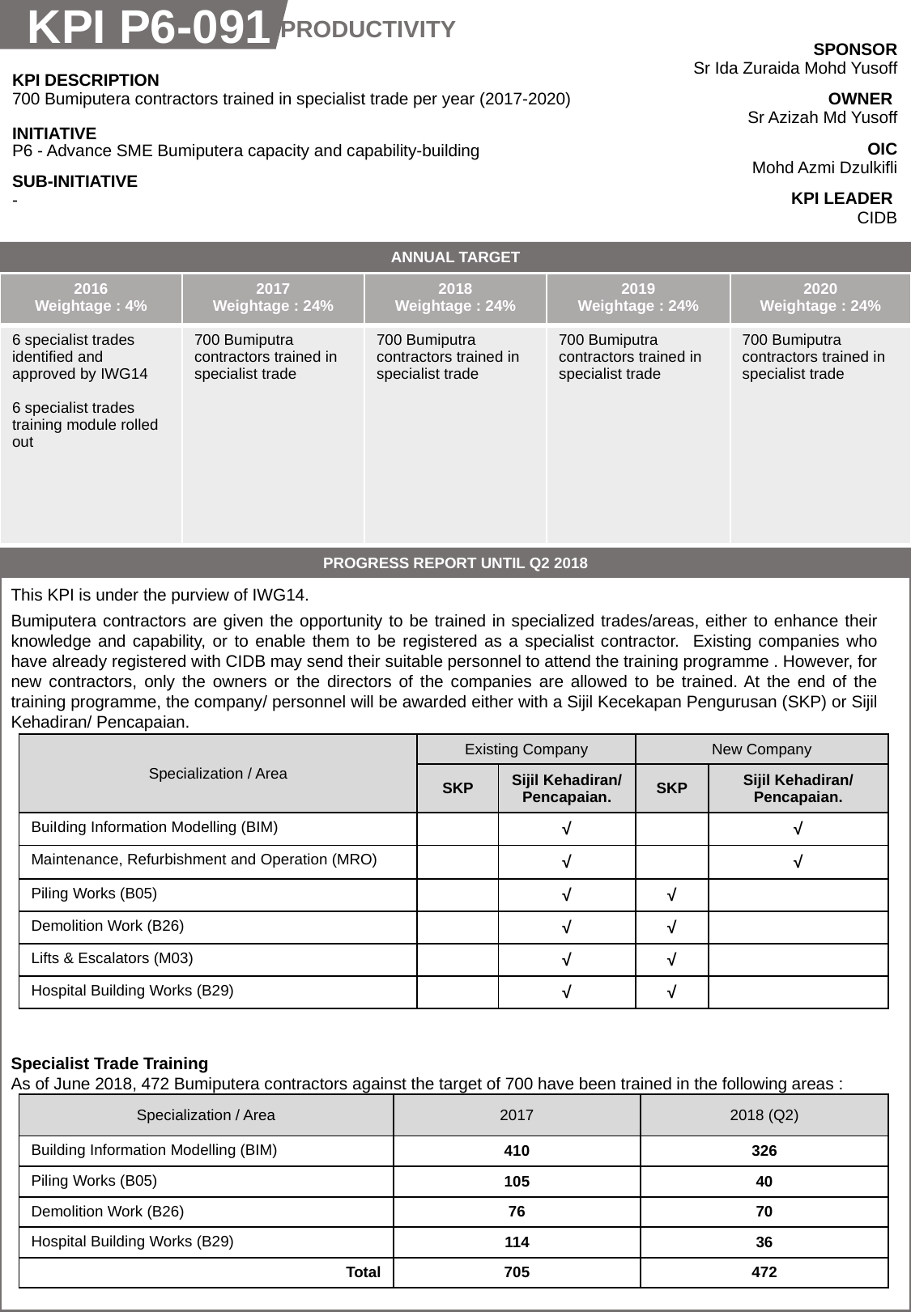

KPI P6-091
PRODUCTIVITY
| SPONSOR Sr Ida Zuraida Mohd Yusoff |
| --- |
| OWNER Sr Azizah Md Yusoff |
| OIC Mohd Azmi Dzulkifli |
| KPI LEADER CIDB |
| KPI DESCRIPTION 700 Bumiputera contractors trained in specialist trade per year (2017-2020) |
| --- |
| INITIATIVE P6 - Advance SME Bumiputera capacity and capability-building |
| SUB-INITIATIVE - |
ANNUAL TARGET
| 2016 Weightage : 4% | 2017 Weightage : 24% | 2018 Weightage : 24% | 2019 Weightage : 24% | 2020 Weightage : 24% |
| --- | --- | --- | --- | --- |
| 6 specialist trades identified and approved by IWG14 6 specialist trades training module rolled out | 700 Bumiputra contractors trained in specialist trade | 700 Bumiputra contractors trained in specialist trade | 700 Bumiputra contractors trained in specialist trade | 700 Bumiputra contractors trained in specialist trade |
PROGRESS REPORT UNTIL Q2 2018

This KPI is under the purview of IWG14.

Bumiputera contractors are given the opportunity to be trained in specialized trades/areas, either to enhance their knowledge and capability, or to enable them to be registered as a specialist contractor.  Existing companies who have already registered with CIDB may send their suitable personnel to attend the training programme . However, for new contractors, only the owners or the directors of the companies are allowed to be trained. At the end of the training programme, the company/ personnel will be awarded either with a Sijil Kecekapan Pengurusan (SKP) or Sijil Kehadiran/ Pencapaian.

Specialist Trade Training
As of June 2018, 472 Bumiputera contractors against the target of 700 have been trained in the following areas :
| Specialization / Area | Existing Company |  | New Company |  |
| --- | --- | --- | --- | --- |
|  | SKP | Sijil Kehadiran/ Pencapaian. | SKP | Sijil Kehadiran/ Pencapaian. |
| BuiIding Information Modelling (BIM) |  | √ |  | √ |
| Maintenance, Refurbishment and Operation (MRO) |  | √ |  | √ |
| Piling Works (B05) |  | √ | √ |  |
| Demolition Work (B26) |  | √ | √ |  |
| Lifts & Escalators (M03) |  | √ | √ |  |
| Hospital Building Works (B29) |  | √ | √ |  |
| Specialization / Area | 2017 | 2018 (Q2) |
| --- | --- | --- |
| Building Information Modelling (BIM) | 410 | 326 |
| Piling Works (B05) | 105 | 40 |
| Demolition Work (B26) | 76 | 70 |
| Hospital Building Works (B29) | 114 | 36 |
| Total | 705 | 472 |